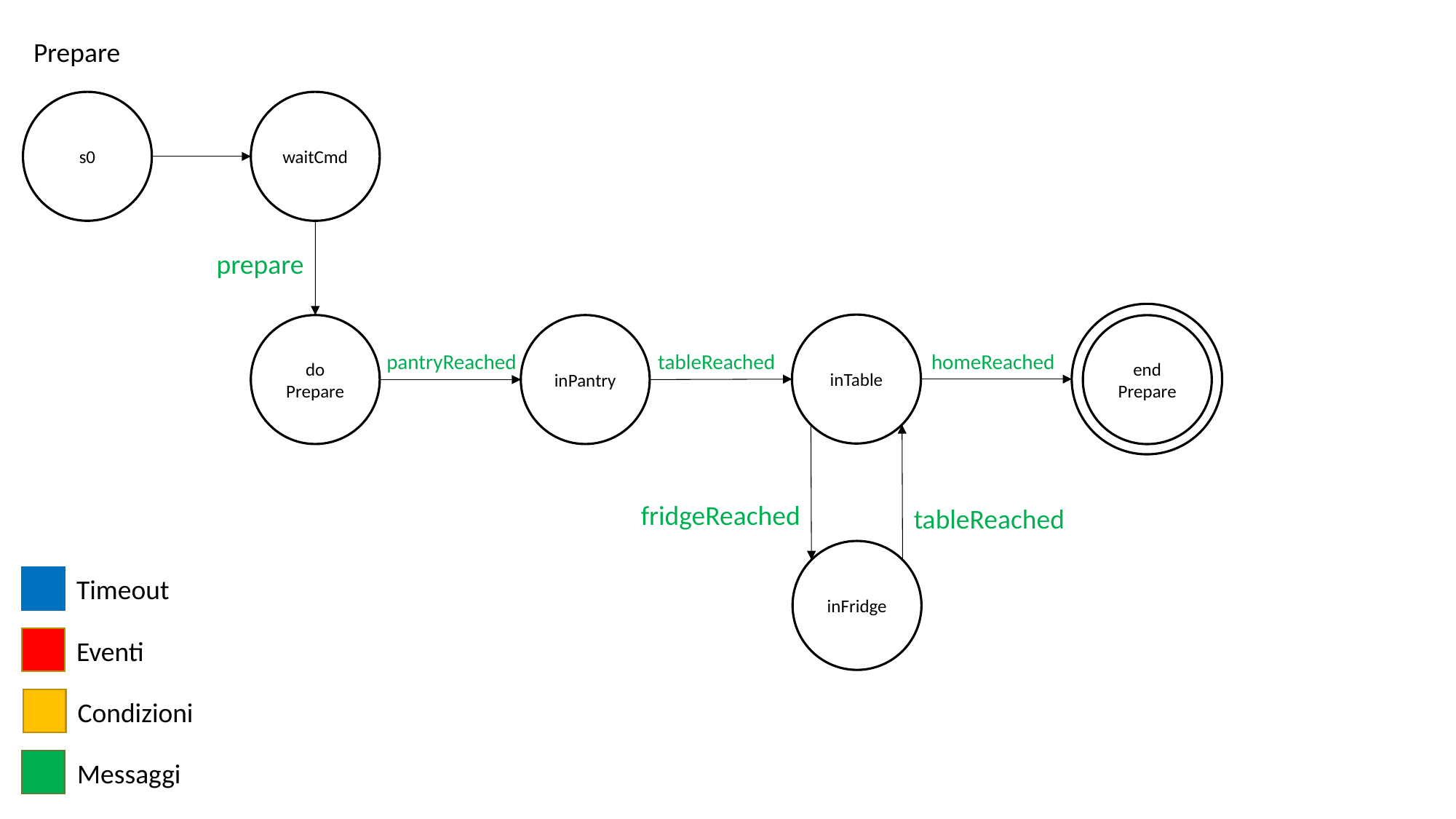

Prepare
s0
waitCmd
prepare

inTable
do
Prepare
inPantry
end Prepare
pantryReached
tableReached
homeReached
fridgeReached
tableReached
inFridge

Timeout

Eventi

Condizioni

Messaggi